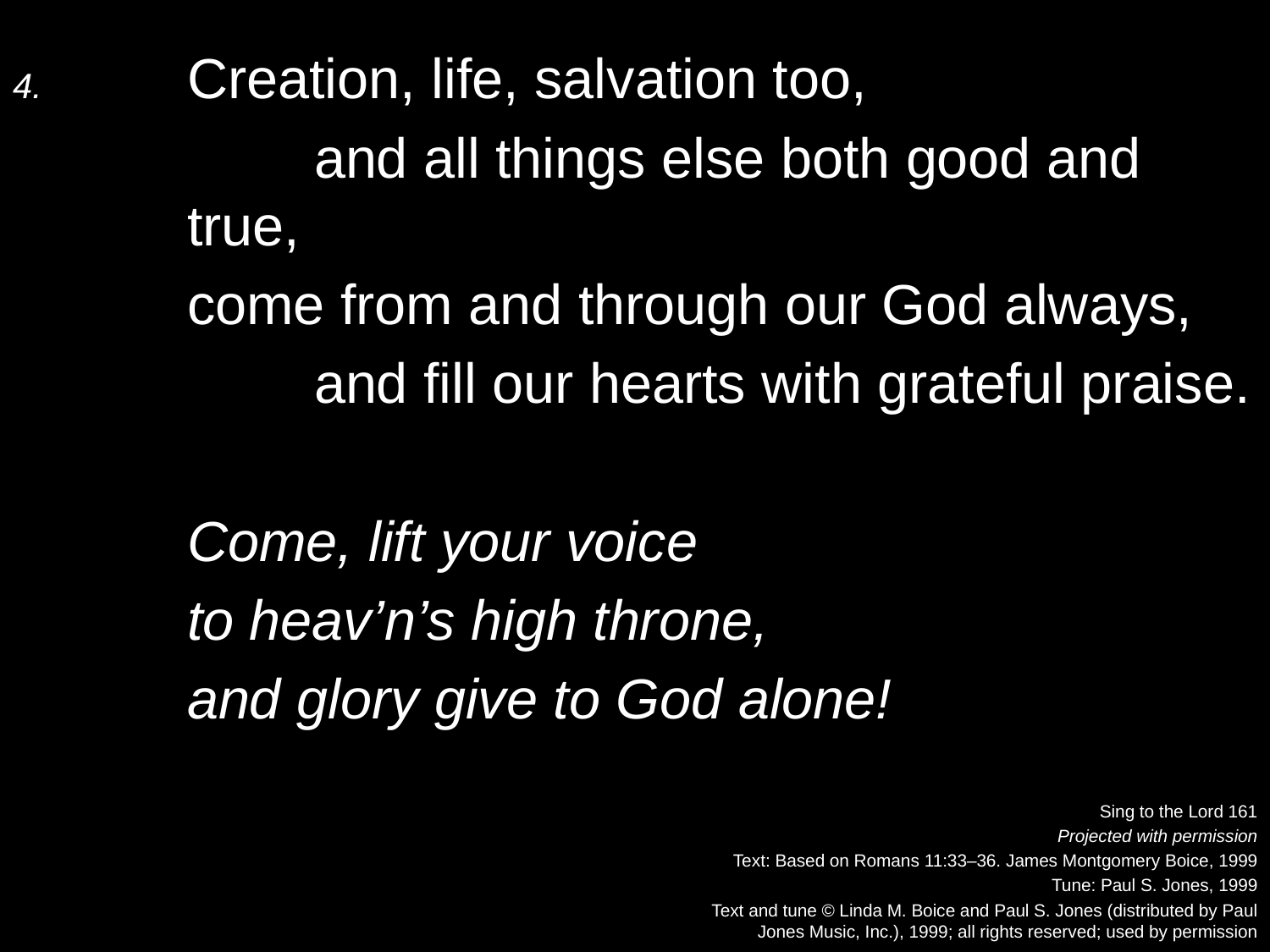

4.	Creation, life, salvation too,
		and all things else both good and true,
	come from and through our God always,
		and fill our hearts with grateful praise.

	Come, lift your voice
	to heav’n’s high throne,
	and glory give to God alone!
Sing to the Lord 161
Projected with permission
Text: Based on Romans 11:33–36. James Montgomery Boice, 1999
Tune: Paul S. Jones, 1999
Text and tune © Linda M. Boice and Paul S. Jones (distributed by Paul
Jones Music, Inc.), 1999; all rights reserved; used by permission